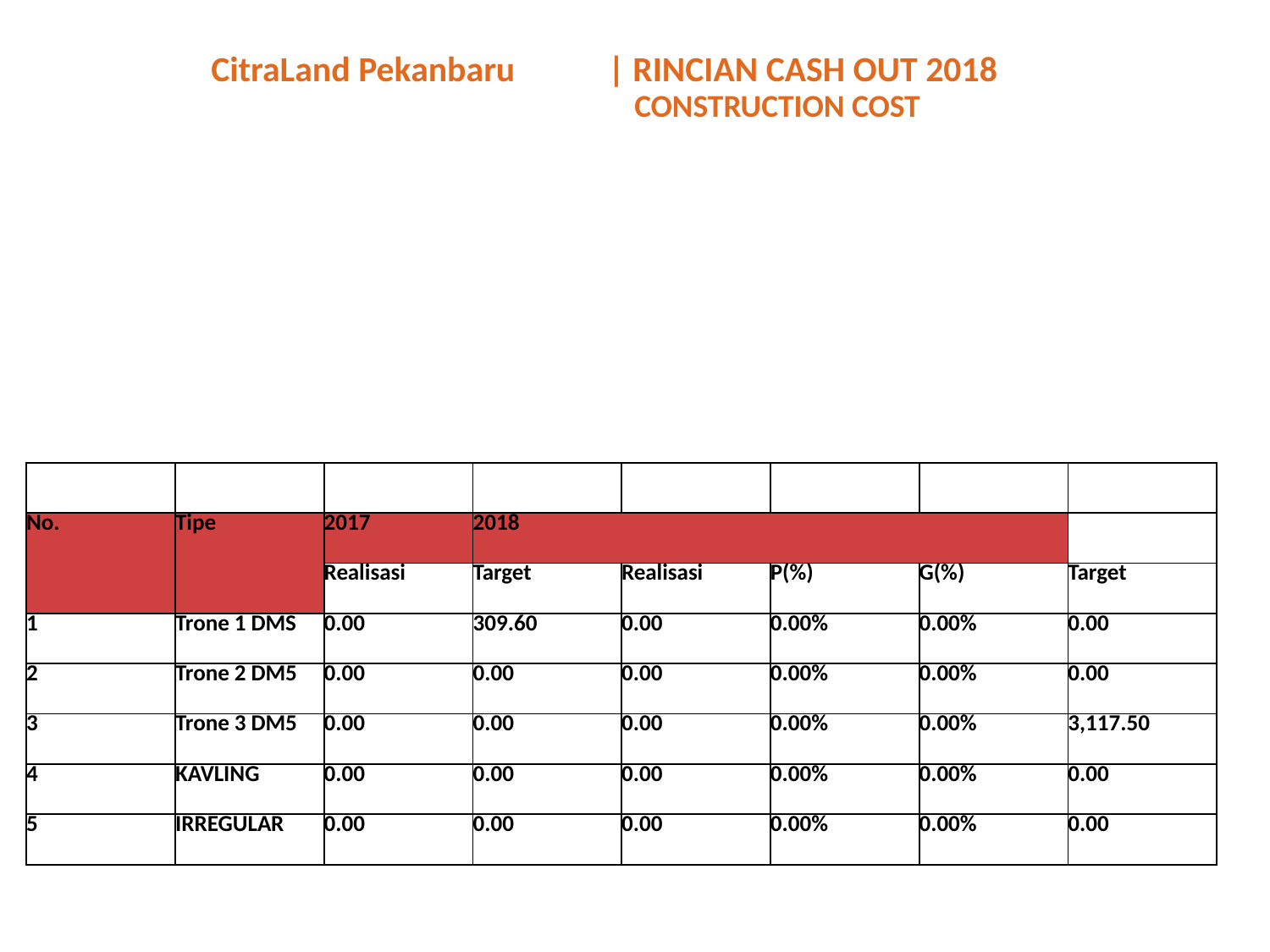

CitraLand Pekanbaru
| RINCIAN CASH OUT 2018
CONSTRUCTION COST
|  |  |  |  |  |  |  |  |
| --- | --- | --- | --- | --- | --- | --- | --- |
| No. | Tipe | 2017 | 2018 | 2018 |  |  |  |
|  |  | Realisasi | Target | Realisasi | P(%) | G(%) | Target |
| 1 | Trone 1 DMS | 0.00 | 309.60 | 0.00 | 0.00% | 0.00% | 0.00 |
| 2 | Trone 2 DM5 | 0.00 | 0.00 | 0.00 | 0.00% | 0.00% | 0.00 |
| 3 | Trone 3 DM5 | 0.00 | 0.00 | 0.00 | 0.00% | 0.00% | 3,117.50 |
| 4 | KAVLING | 0.00 | 0.00 | 0.00 | 0.00% | 0.00% | 0.00 |
| 5 | IRREGULAR | 0.00 | 0.00 | 0.00 | 0.00% | 0.00% | 0.00 |